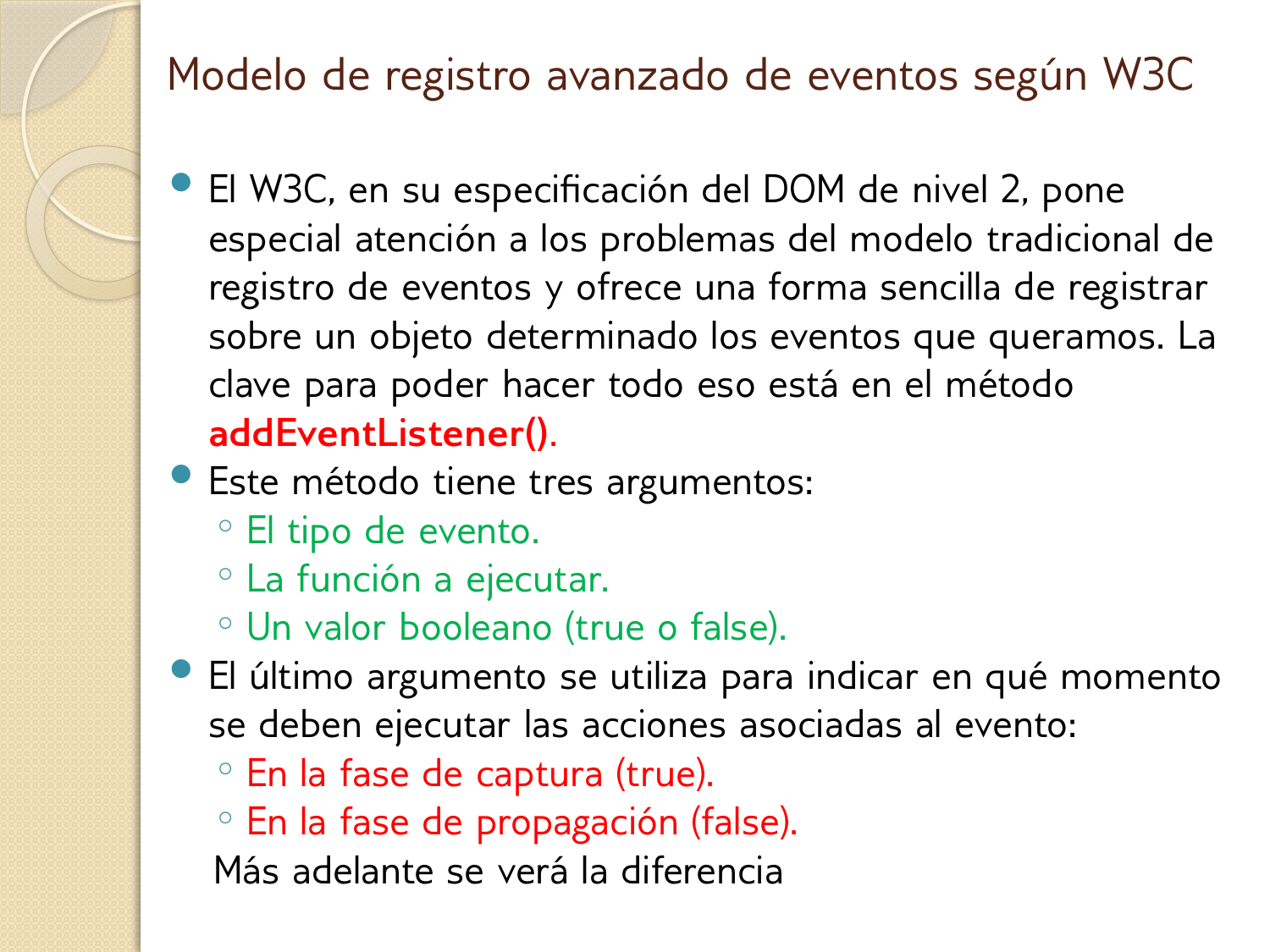

# Modelo de registro avanzado de eventos según W3C
El W3C, en su especificación del DOM de nivel 2, pone especial atención a los problemas del modelo tradicional de registro de eventos y ofrece una forma sencilla de registrar sobre un objeto determinado los eventos que queramos. La clave para poder hacer todo eso está en el método addEventListener().
Este método tiene tres argumentos:
El tipo de evento.
La función a ejecutar.
Un valor booleano (true o false).
El último argumento se utiliza para indicar en qué momento se deben ejecutar las acciones asociadas al evento:
En la fase de captura (true).
En la fase de propagación (false).
Más adelante se verá la diferencia